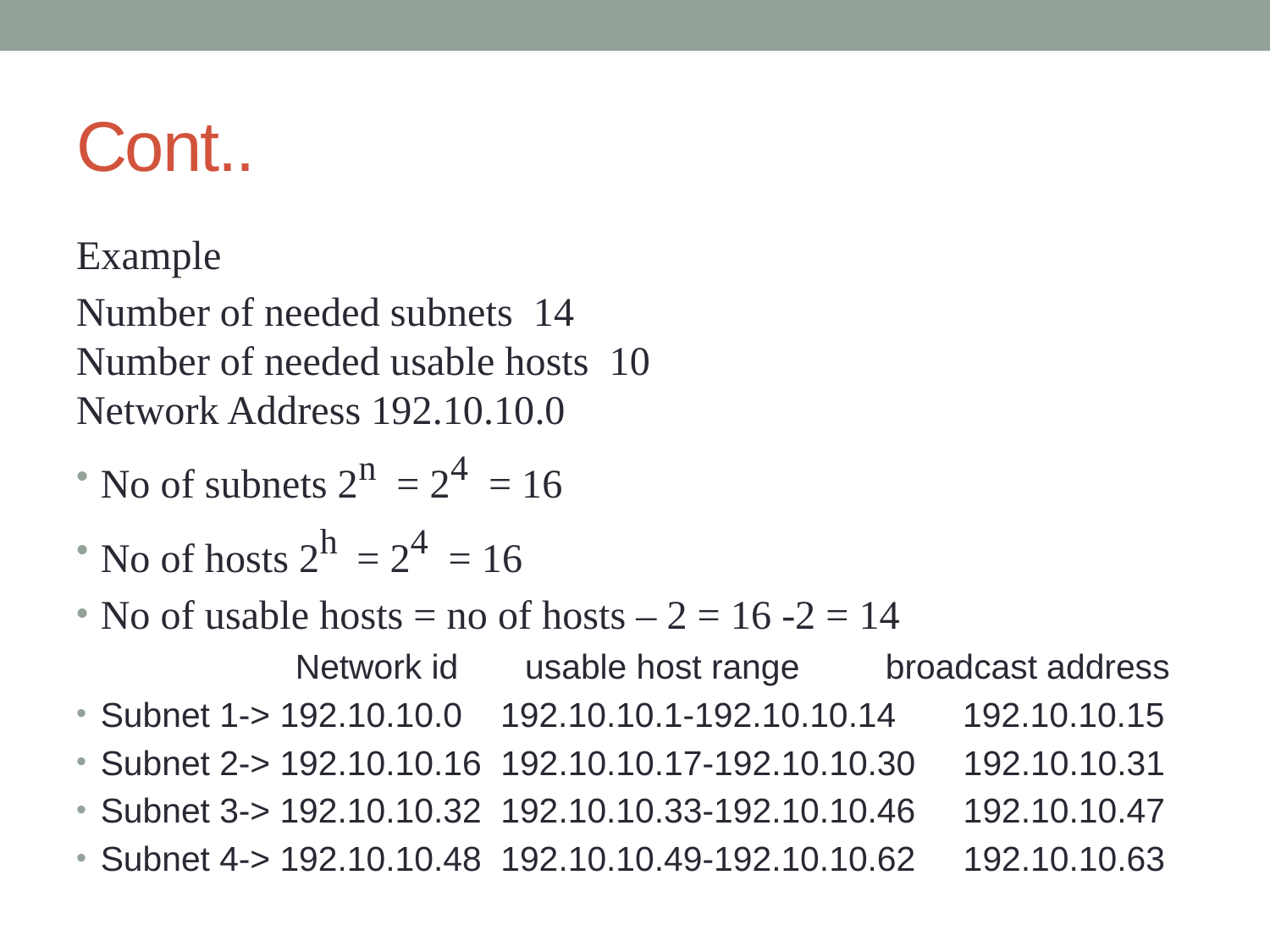

# Cont..
Example
Number of needed subnets  14
Number of needed usable hosts  10
Network Address 192.10.10.0
No of subnets 2n  = 24  = 16
No of hosts 2h  = 24  = 16
No of usable hosts = no of hosts – 2 = 16 -2 = 14
                       Network id       usable host range         broadcast address
Subnet 1-> 192.10.10.0    192.10.10.1-192.10.10.14       192.10.10.15
Subnet 2-> 192.10.10.16  192.10.10.17-192.10.10.30     192.10.10.31
Subnet 3-> 192.10.10.32  192.10.10.33-192.10.10.46     192.10.10.47
Subnet 4-> 192.10.10.48  192.10.10.49-192.10.10.62     192.10.10.63